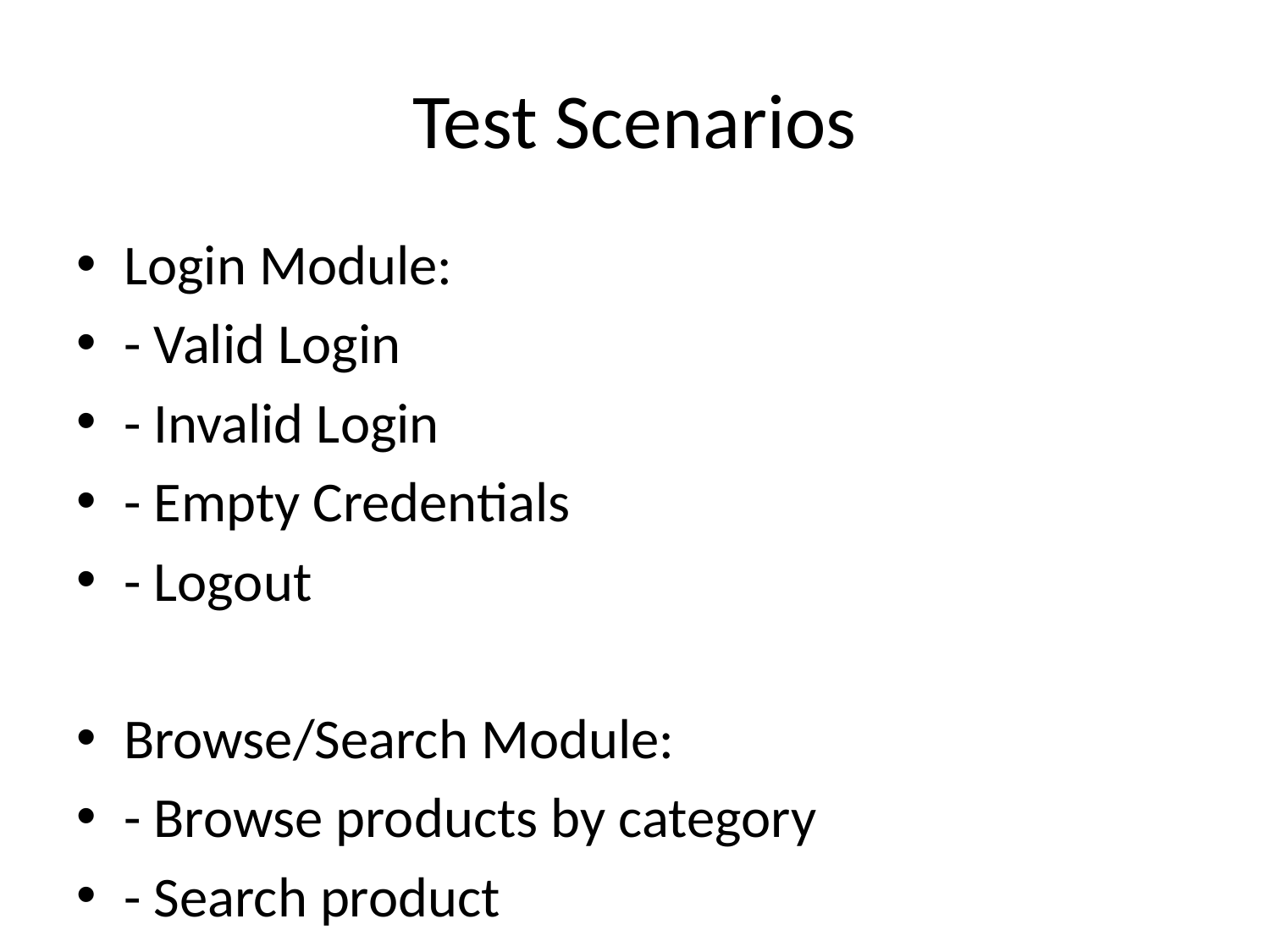

# Test Scenarios
Login Module:
- Valid Login
- Invalid Login
- Empty Credentials
- Logout

Browse/Search Module:
- Browse products by category
- Search product

Cart Module:
- Add product to cart
- Remove product from cart
- Cart validation

Checkout Module:
- Valid checkout
- Empty checkout
- Invalid details